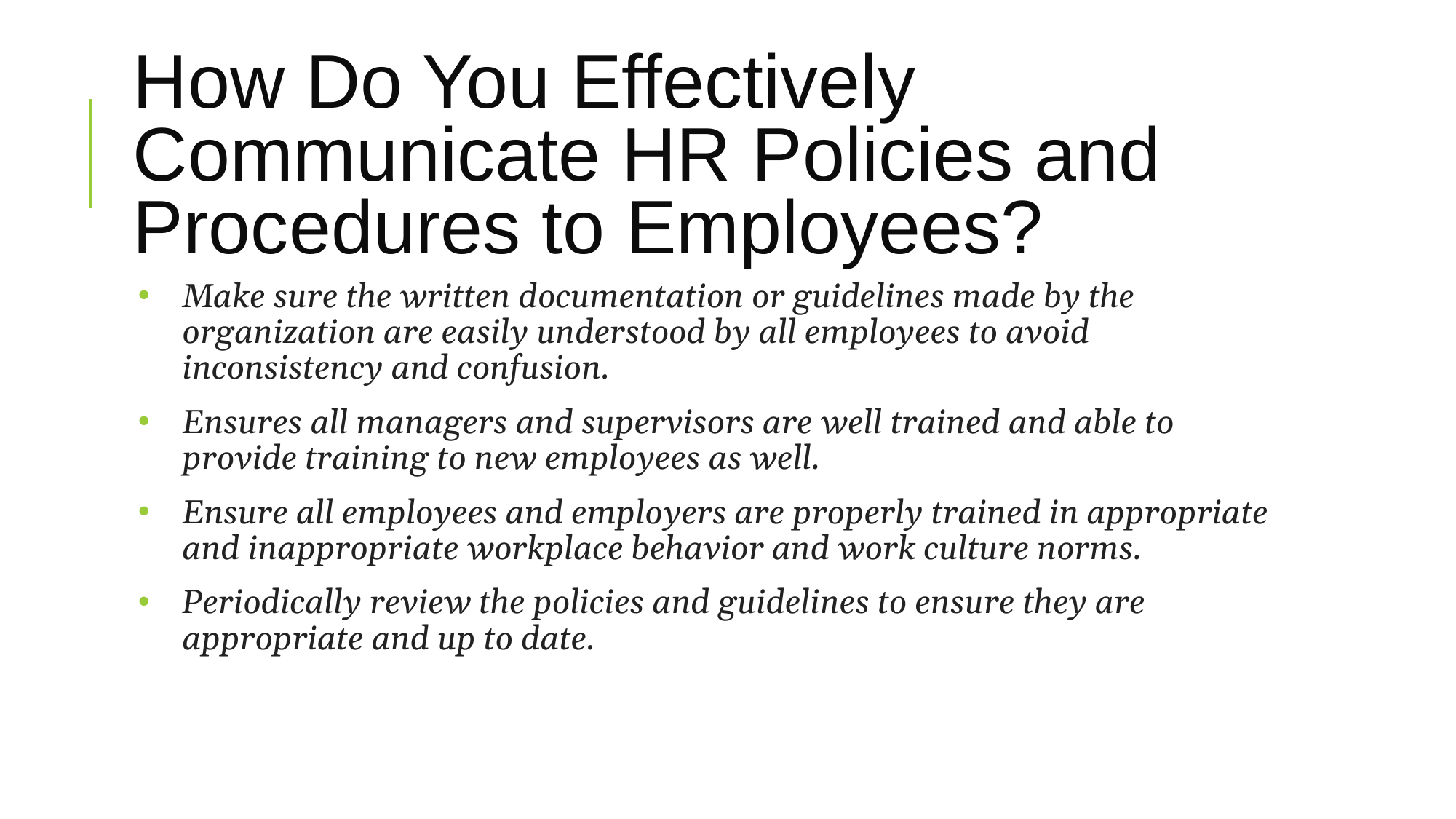

# How Do You Effectively Communicate HR Policies and Procedures to Employees?
Make sure the written documentation or guidelines made by the organization are easily understood by all employees to avoid inconsistency and confusion.
Ensures all managers and supervisors are well trained and able to provide training to new employees as well.
Ensure all employees and employers are properly trained in appropriate and inappropriate workplace behavior and work culture norms.
Periodically review the policies and guidelines to ensure they are appropriate and up to date.